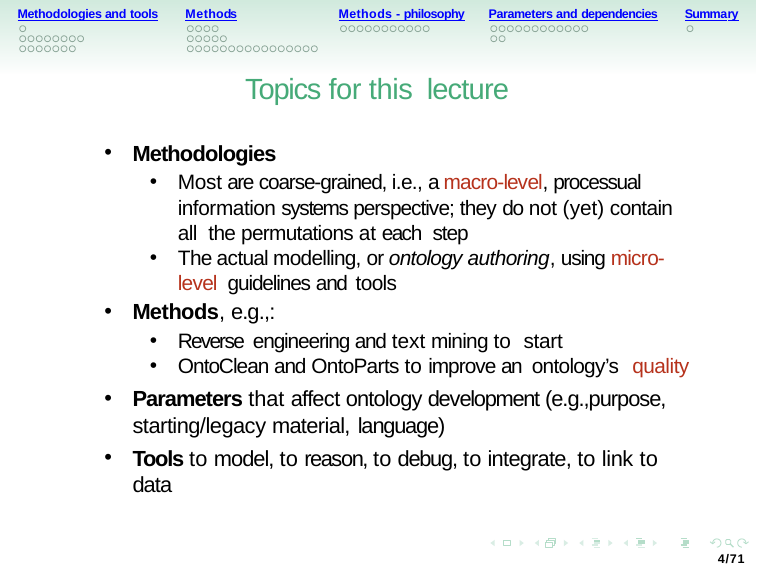

Methodologies and tools
Methods
Methods - philosophy
Parameters and dependencies
Summary

Topics for this lecture

Methodologies
Most are coarse-grained, i.e., a macro-level, processual  information systems perspective; they do not (yet) contain all  the permutations at each  step
The actual modelling, or ontology authoring, using micro-level  guidelines and tools
Methods, e.g.,:
Reverse  engineering and text mining to  start
OntoClean and OntoParts to improve an  ontology’s  quality
Parameters that affect ontology development (e.g.,purpose,  starting/legacy material, language)
Tools to model, to reason, to debug, to integrate, to link to  data

4/71